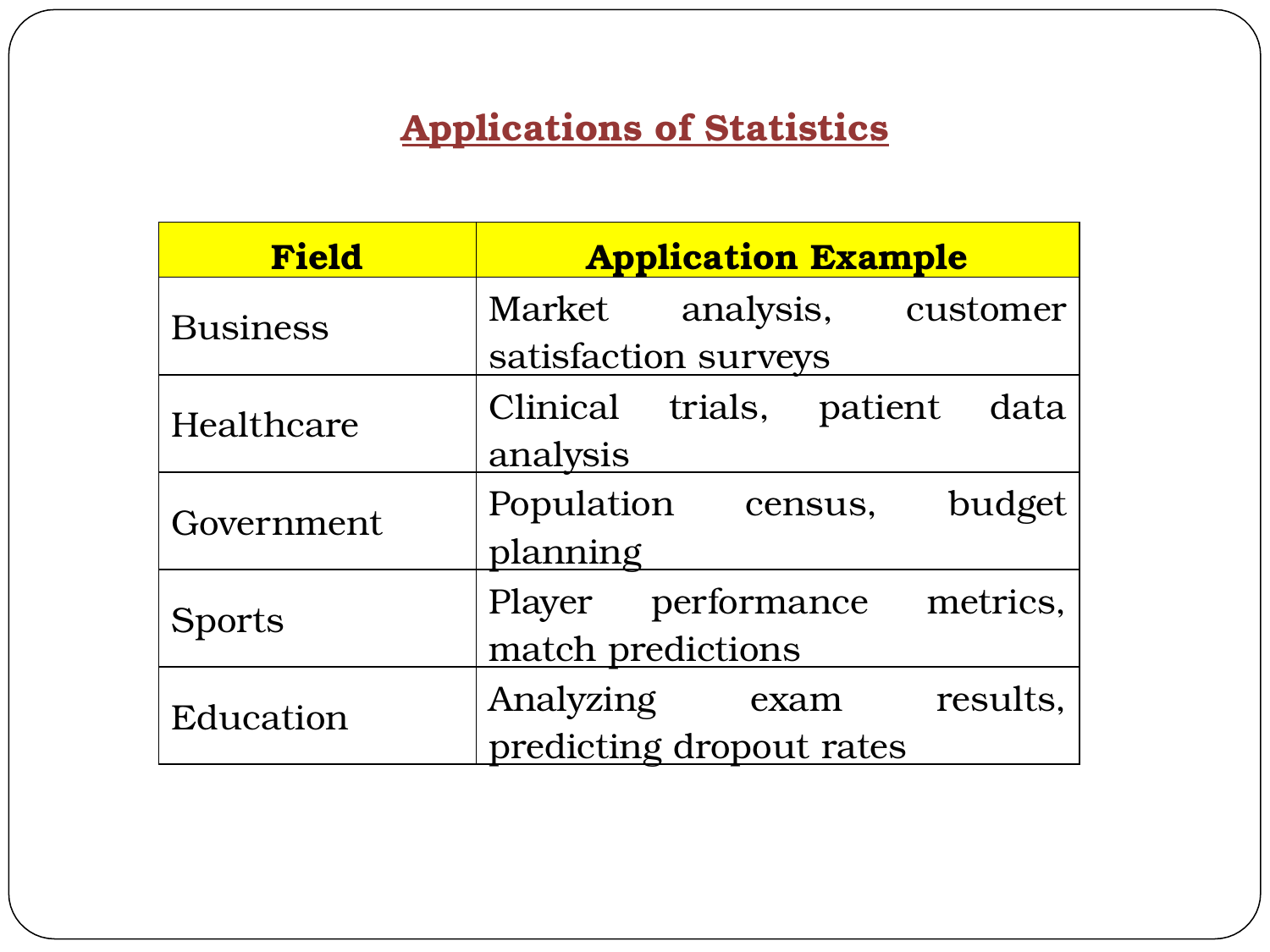

Applications of Statistics

| Field | Application Example |
| --- | --- |
| Business | Market analysis, customer satisfaction surveys |
| Healthcare | Clinical trials, patient data analysis |
| Government | Population census, budget planning |
| Sports | Player performance metrics, match predictions |
| Education | Analyzing exam results, predicting dropout rates |
2